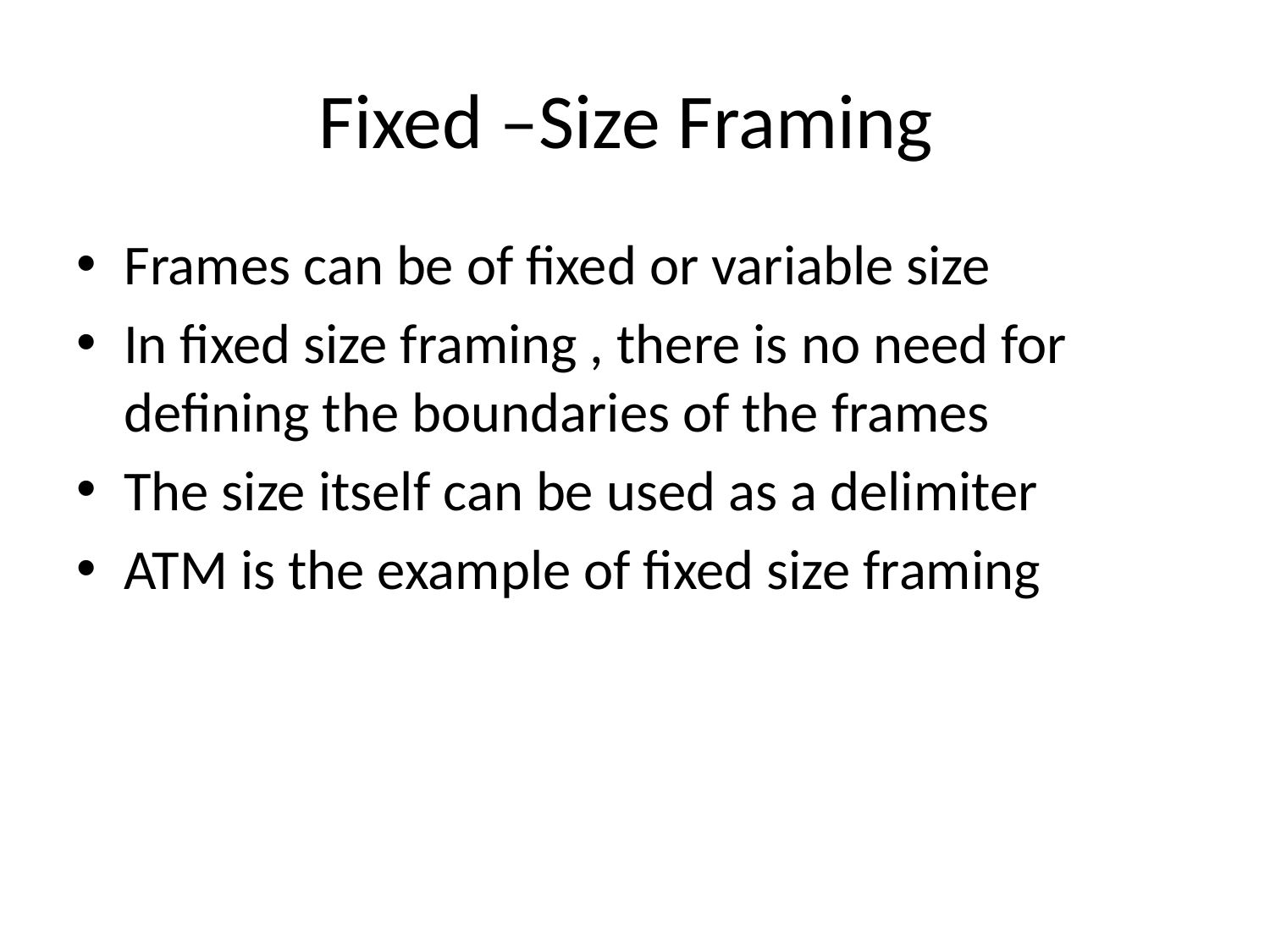

# Fixed –Size Framing
Frames can be of fixed or variable size
In fixed size framing , there is no need for defining the boundaries of the frames
The size itself can be used as a delimiter
ATM is the example of fixed size framing